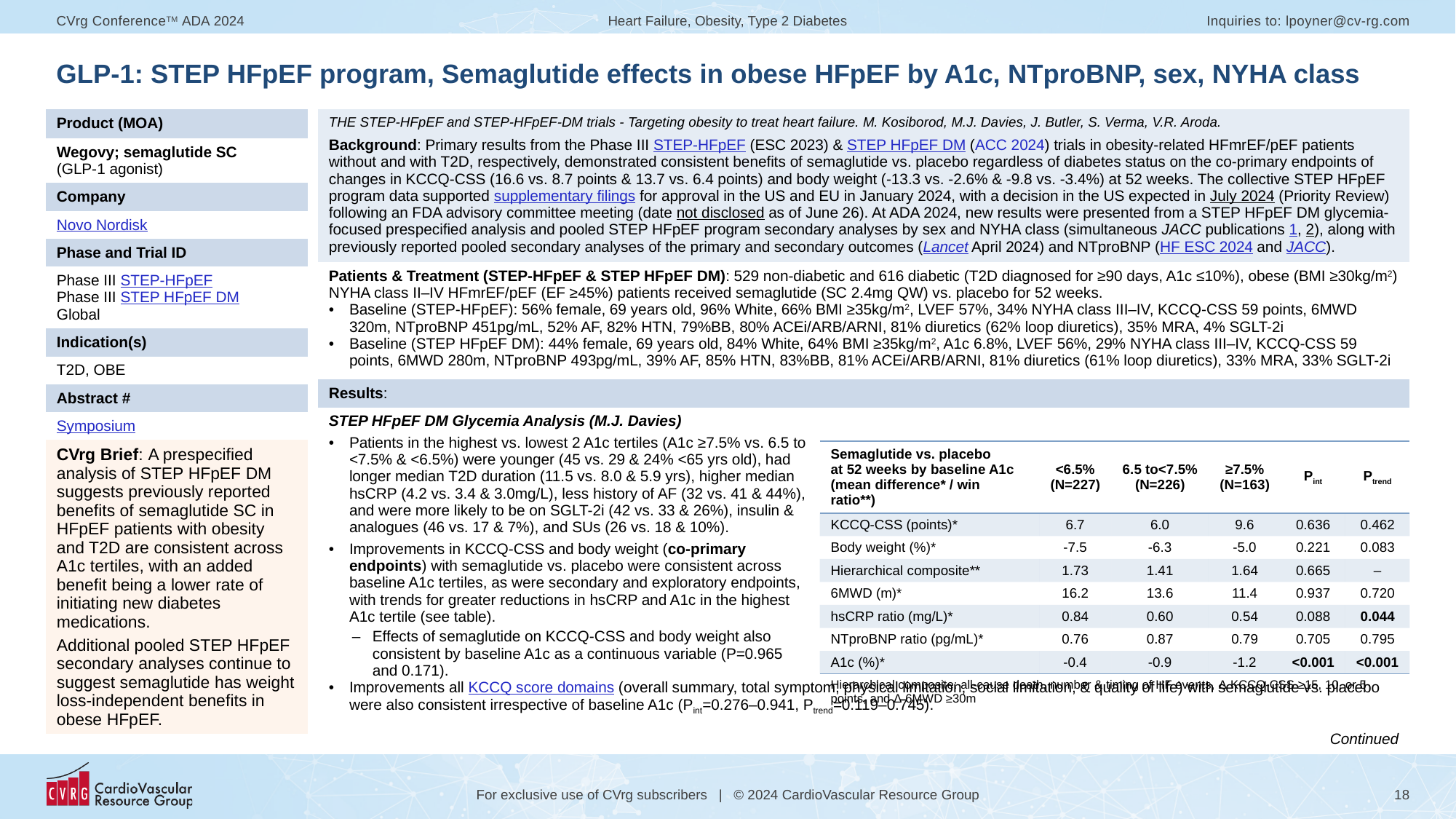

# GLP-1: STEP HFpEF program, Semaglutide effects in obese HFpEF by A1c, NTproBNP, sex, NYHA class
| Product (MOA) |
| --- |
| Wegovy; semaglutide SC (GLP-1 agonist) |
| Company |
| Novo Nordisk |
| Phase and Trial ID |
| Phase III STEP-HFpEF Phase III STEP HFpEF DM Global |
| Indication(s) |
| T2D, OBE |
| Abstract # |
| Symposium |
| CVrg Brief: A prespecified analysis of STEP HFpEF DM suggests previously reported benefits of semaglutide SC in HFpEF patients with obesity and T2D are consistent across A1c tertiles, with an added benefit being a lower rate of initiating new diabetes medications. Additional pooled STEP HFpEF secondary analyses continue to suggest semaglutide has weight loss-independent benefits in obese HFpEF. |
| THE STEP-HFpEF and STEP-HFpEF-DM trials - Targeting obesity to treat heart failure. M. Kosiborod, M.J. Davies, J. Butler, S. Verma, V.R. Aroda. Background: Primary results from the Phase III STEP-HFpEF (ESC 2023) & STEP HFpEF DM (ACC 2024) trials in obesity-related HFmrEF/pEF patients without and with T2D, respectively, demonstrated consistent benefits of semaglutide vs. placebo regardless of diabetes status on the co-primary endpoints of changes in KCCQ-CSS (16.6 vs. 8.7 points & 13.7 vs. 6.4 points) and body weight (-13.3 vs. -2.6% & -9.8 vs. -3.4%) at 52 weeks. The collective STEP HFpEF program data supported supplementary filings for approval in the US and EU in January 2024, with a decision in the US expected in July 2024 (Priority Review) following an FDA advisory committee meeting (date not disclosed as of June 26). At ADA 2024, new results were presented from a STEP HFpEF DM glycemia-focused prespecified analysis and pooled STEP HFpEF program secondary analyses by sex and NYHA class (simultaneous JACC publications 1, 2), along with previously reported pooled secondary analyses of the primary and secondary outcomes (Lancet April 2024) and NTproBNP (HF ESC 2024 and JACC). |  |
| --- | --- |
| Patients & Treatment (STEP-HFpEF & STEP HFpEF DM): 529 non-diabetic and 616 diabetic (T2D diagnosed for ≥90 days, A1c ≤10%), obese (BMI ≥30kg/m2) NYHA class II–IV HFmrEF/pEF (EF ≥45%) patients received semaglutide (SC 2.4mg QW) vs. placebo for 52 weeks. Baseline (STEP-HFpEF): 56% female, 69 years old, 96% White, 66% BMI ≥35kg/m2, LVEF 57%, 34% NYHA class III–IV, KCCQ-CSS 59 points, 6MWD 320m, NTproBNP 451pg/mL, 52% AF, 82% HTN, 79%BB, 80% ACEi/ARB/ARNI, 81% diuretics (62% loop diuretics), 35% MRA, 4% SGLT-2i Baseline (STEP HFpEF DM): 44% female, 69 years old, 84% White, 64% BMI ≥35kg/m2, A1c 6.8%, LVEF 56%, 29% NYHA class III–IV, KCCQ-CSS 59 points, 6MWD 280m, NTproBNP 493pg/mL, 39% AF, 85% HTN, 83%BB, 81% ACEi/ARB/ARNI, 81% diuretics (61% loop diuretics), 33% MRA, 33% SGLT-2i |  |
| Results: |  |
| STEP HFpEF DM Glycemia Analysis (M.J. Davies) Patients in the highest vs. lowest 2 A1c tertiles (A1c ≥7.5% vs. 6.5 to <7.5% & <6.5%) were younger (45 vs. 29 & 24% <65 yrs old), had longer median T2D duration (11.5 vs. 8.0 & 5.9 yrs), higher median hsCRP (4.2 vs. 3.4 & 3.0mg/L), less history of AF (32 vs. 41 & 44%), and were more likely to be on SGLT-2i (42 vs. 33 & 26%), insulin & analogues (46 vs. 17 & 7%), and SUs (26 vs. 18 & 10%). Improvements in KCCQ-CSS and body weight (co-primary endpoints) with semaglutide vs. placebo were consistent across baseline A1c tertiles, as were secondary and exploratory endpoints, with trends for greater reductions in hsCRP and A1c in the highest A1c tertile (see table). Effects of semaglutide on KCCQ-CSS and body weight also consistent by baseline A1c as a continuous variable (P=0.965 and 0.171). |  |
| Improvements all KCCQ score domains (overall summary, total symptom, physical limitation, social limitation, & quality of life) with semaglutide vs. placebo were also consistent irrespective of baseline A1c (Pint=0.276–0.941, Ptrend=0.119–0.745). |  |
| Semaglutide vs. placebo at 52 weeks by baseline A1c (mean difference\* / win ratio\*\*) | <6.5% (N=227) | 6.5 to<7.5% (N=226) | ≥7.5% (N=163) | Pint | Ptrend |
| --- | --- | --- | --- | --- | --- |
| KCCQ-CSS (points)\* | 6.7 | 6.0 | 9.6 | 0.636 | 0.462 |
| Body weight (%)\* | -7.5 | -6.3 | -5.0 | 0.221 | 0.083 |
| Hierarchical composite\*\* | 1.73 | 1.41 | 1.64 | 0.665 | – |
| 6MWD (m)\* | 16.2 | 13.6 | 11.4 | 0.937 | 0.720 |
| hsCRP ratio (mg/L)\* | 0.84 | 0.60 | 0.54 | 0.088 | 0.044 |
| NTproBNP ratio (pg/mL)\* | 0.76 | 0.87 | 0.79 | 0.705 | 0.795 |
| A1c (%)\* | -0.4 | -0.9 | -1.2 | <0.001 | <0.001 |
| Hierarchical composite: all-cause death, number & timing of HF events, Δ KCCQ-CSS ≥15, 10, or 5 points, and Δ 6MWD ≥30m |  |  |  |  |  |
Continued